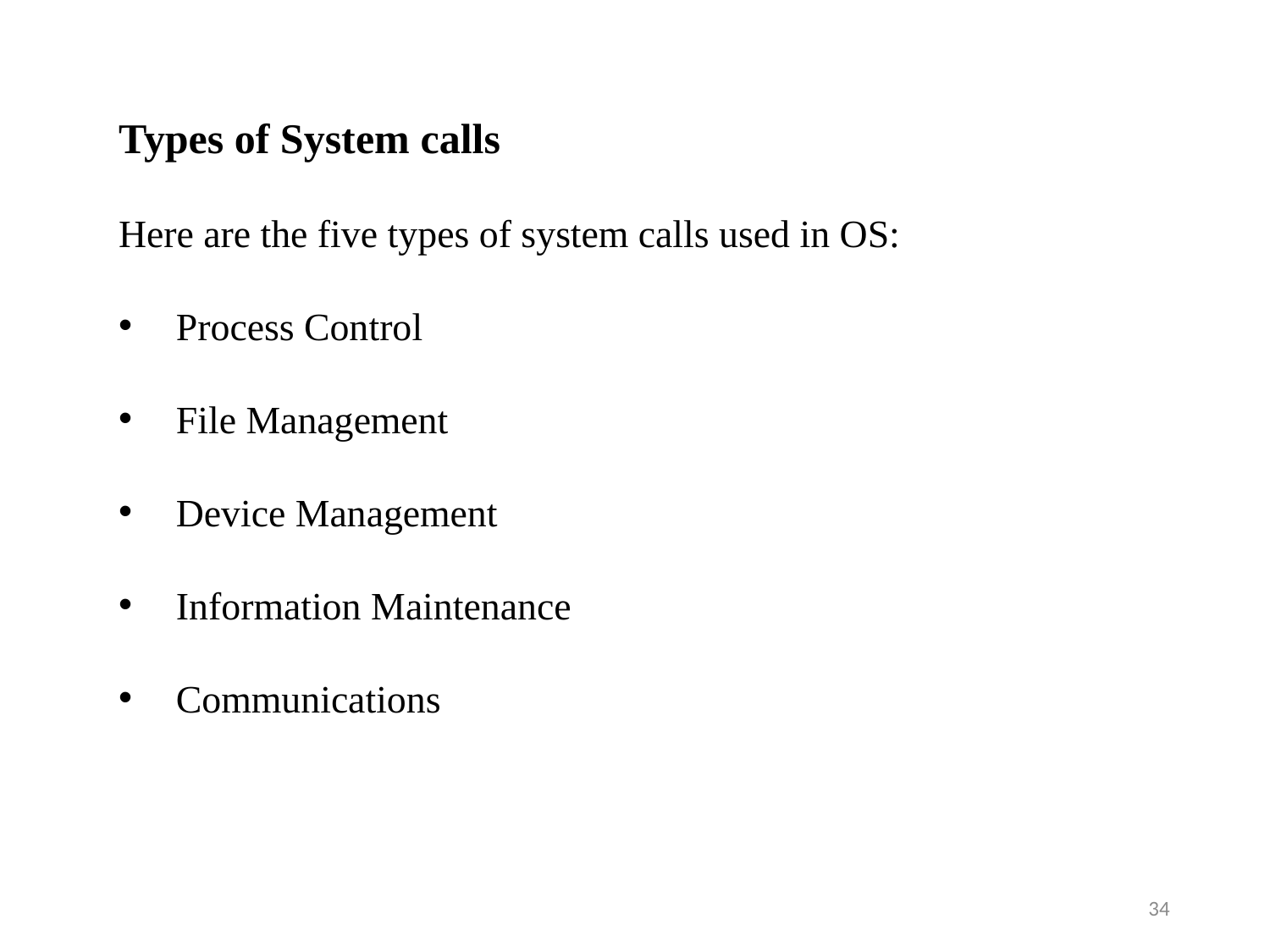

Types of System calls
Here are the five types of system calls used in OS:
 Process Control
 File Management
 Device Management
 Information Maintenance
 Communications
34